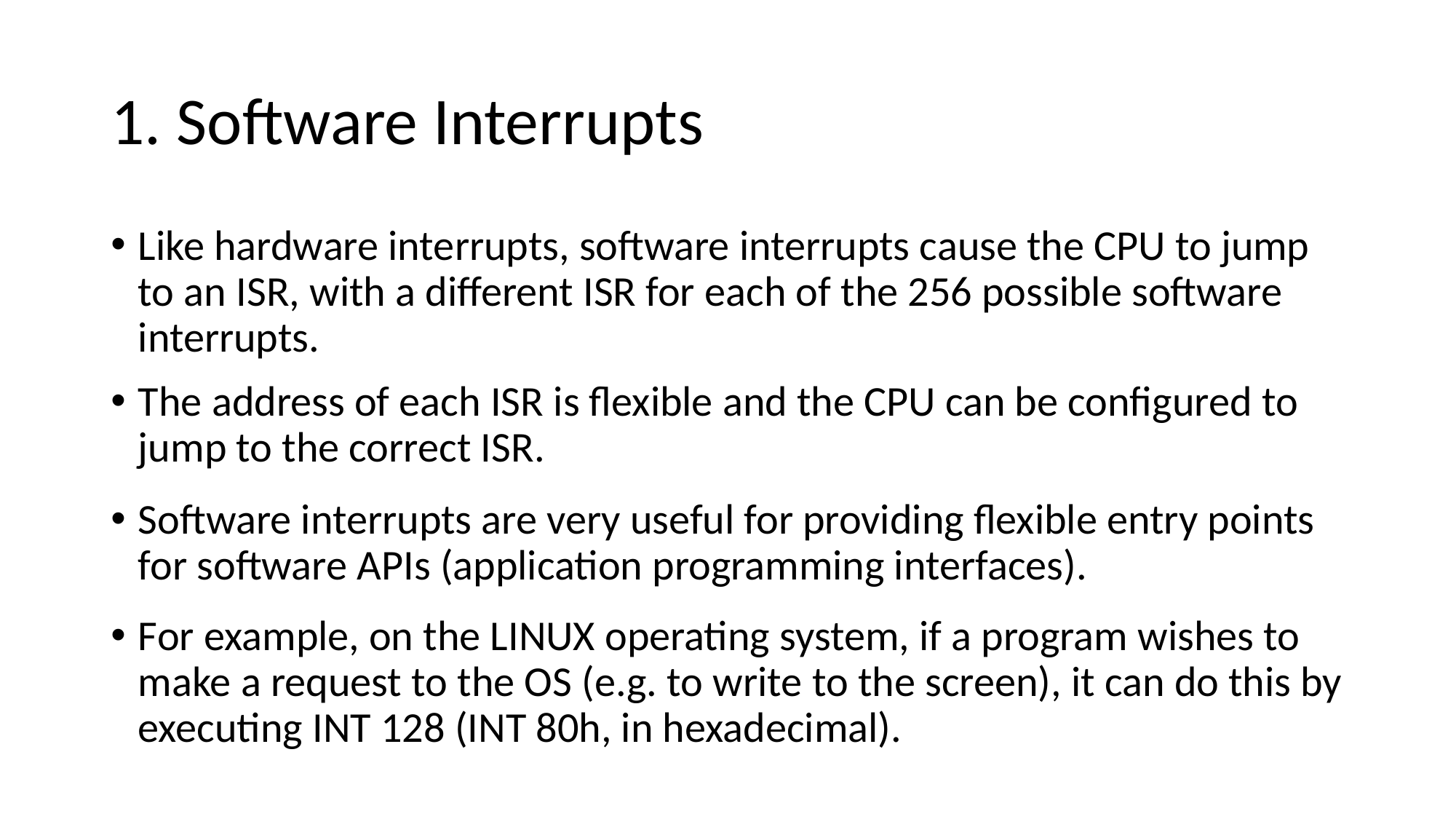

# 1. Software Interrupts
Like hardware interrupts, software interrupts cause the CPU to jump to an ISR, with a different ISR for each of the 256 possible software interrupts.
The address of each ISR is flexible and the CPU can be configured to jump to the correct ISR.
Software interrupts are very useful for providing flexible entry points for software APIs (application programming interfaces).
For example, on the LINUX operating system, if a program wishes to make a request to the OS (e.g. to write to the screen), it can do this by executing INT 128 (INT 80h, in hexadecimal).